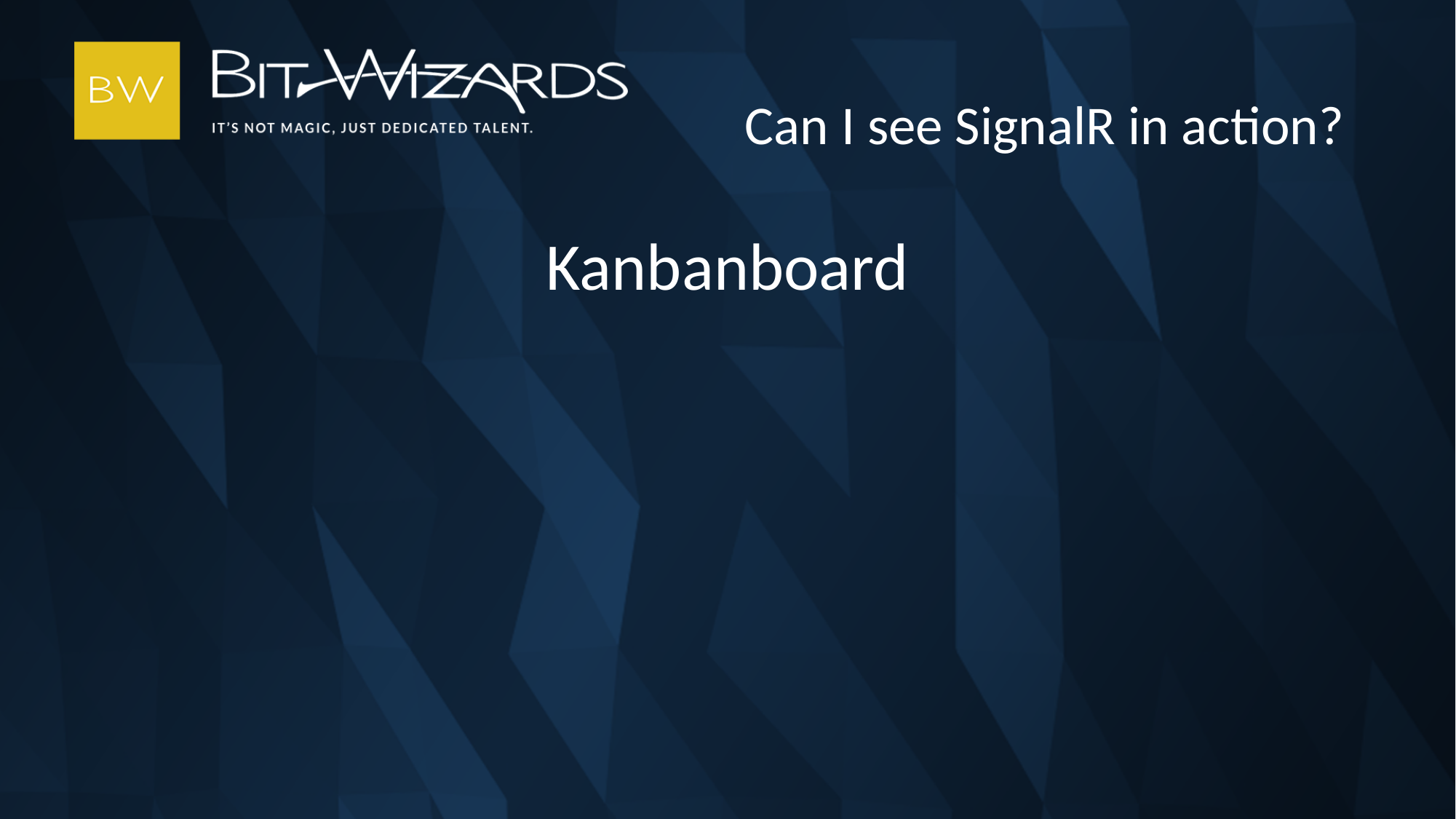

Can I see SignalR in action?
Kanbanboard